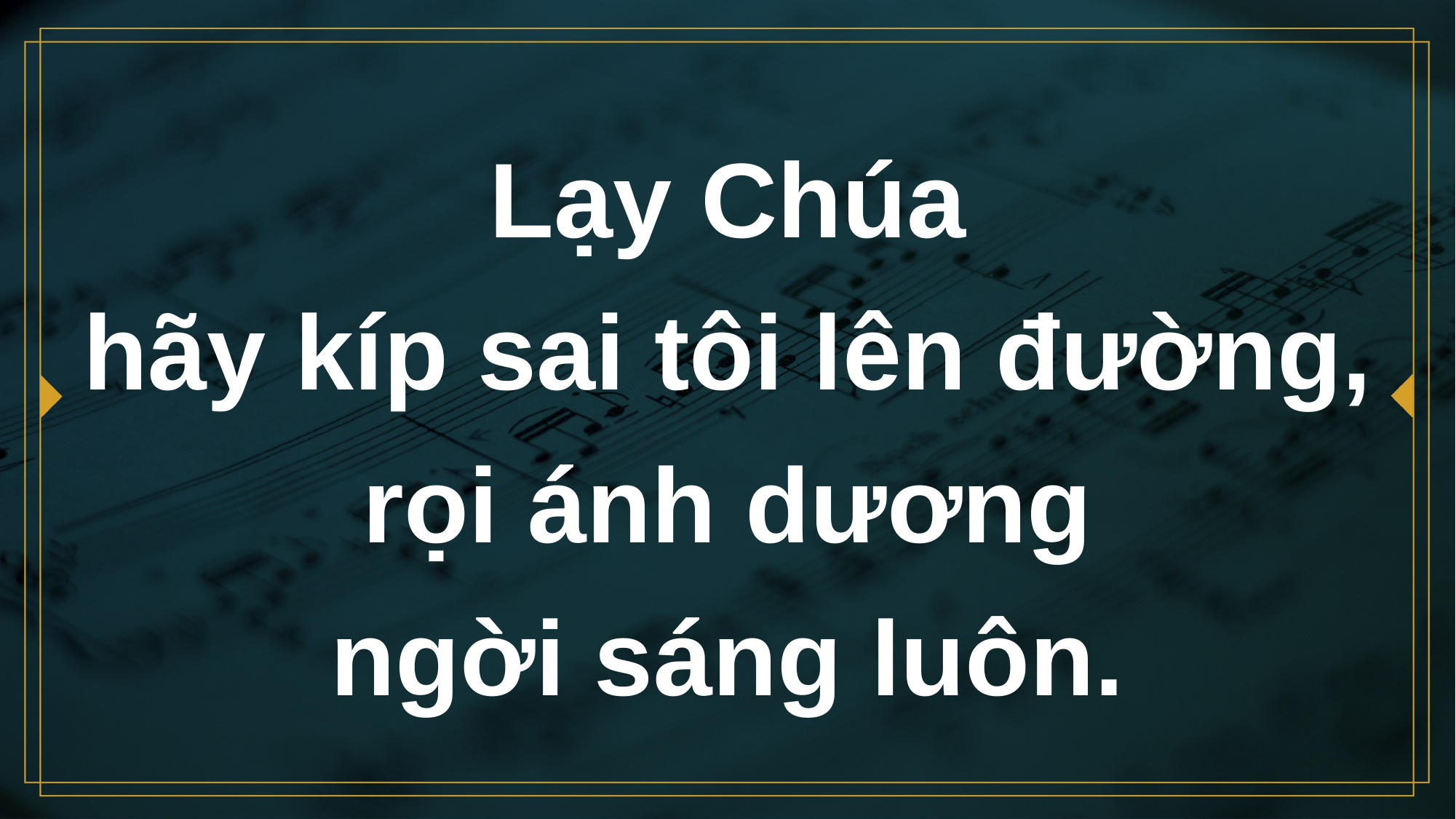

# Lạy Chúa hãy kíp sai tôi lên đường, rọi ánh dương ngời sáng luôn.